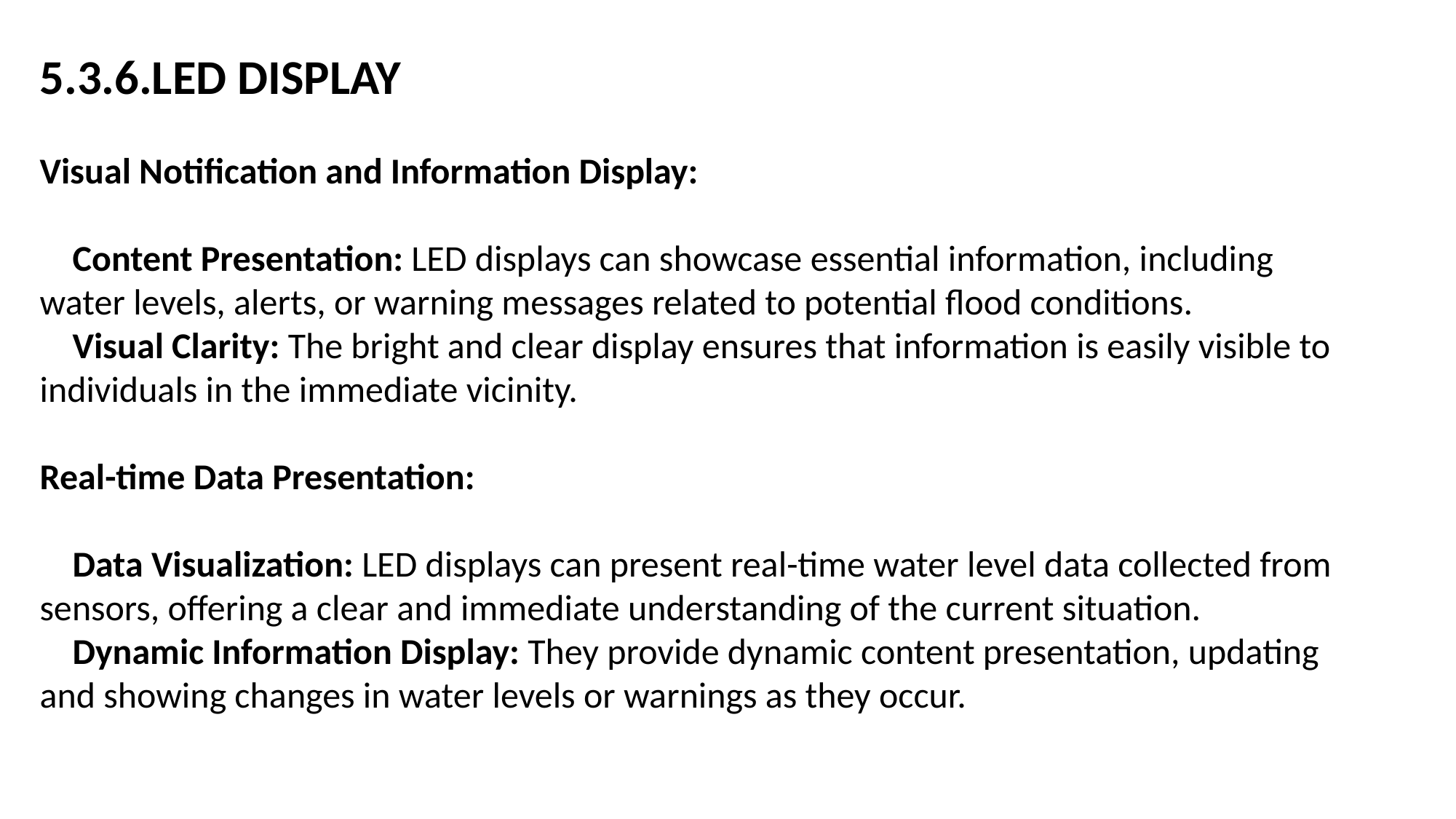

5.3.6.LED DISPLAY

Visual Notification and Information Display:

    Content Presentation: LED displays can showcase essential information, including water levels, alerts, or warning messages related to potential flood conditions.
    Visual Clarity: The bright and clear display ensures that information is easily visible to individuals in the immediate vicinity.

Real-time Data Presentation:

    Data Visualization: LED displays can present real-time water level data collected from sensors, offering a clear and immediate understanding of the current situation.
    Dynamic Information Display: They provide dynamic content presentation, updating and showing changes in water levels or warnings as they occur.